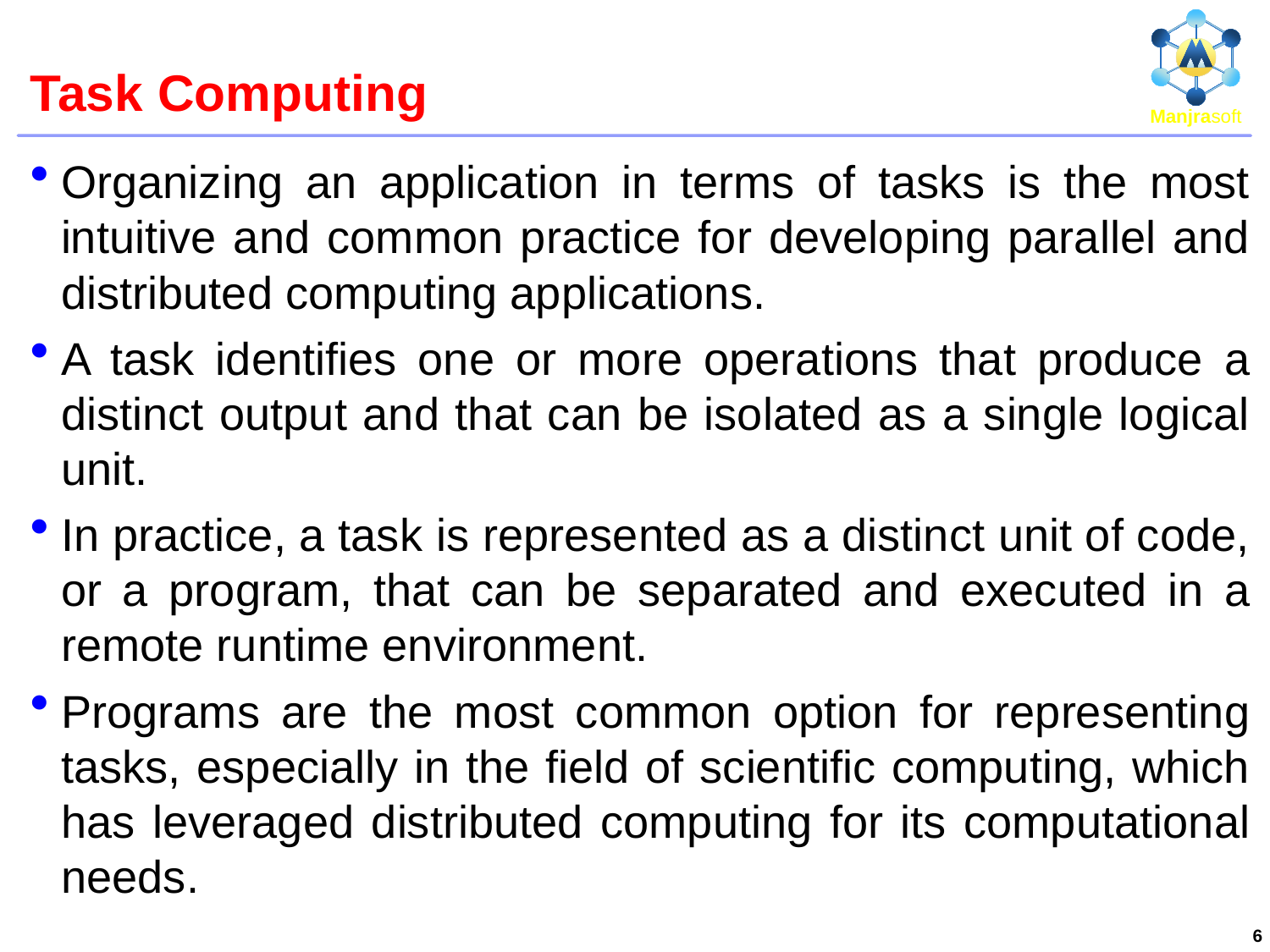

# Task Computing
Organizing an application in terms of tasks is the most intuitive and common practice for developing parallel and distributed computing applications.
A task identifies one or more operations that produce a distinct output and that can be isolated as a single logical unit.
In practice, a task is represented as a distinct unit of code, or a program, that can be separated and executed in a remote runtime environment.
Programs are the most common option for representing tasks, especially in the field of scientific computing, which has leveraged distributed computing for its computational needs.

6